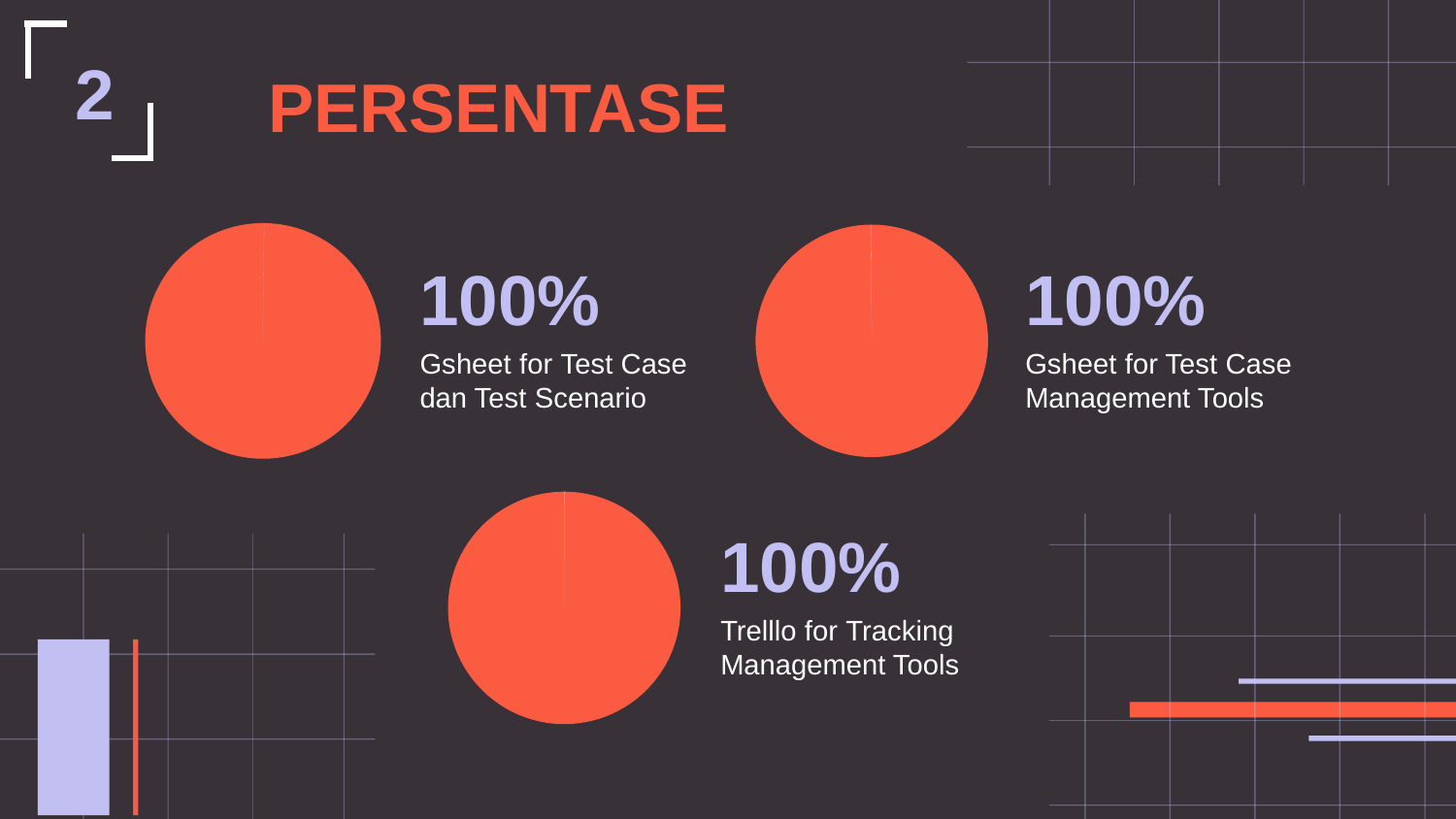

2
PERSENTASE

100%
# 100%
Gsheet for Test Case Management Tools
Gsheet for Test Case dan Test Scenario

100%
Trelllo for Tracking Management Tools